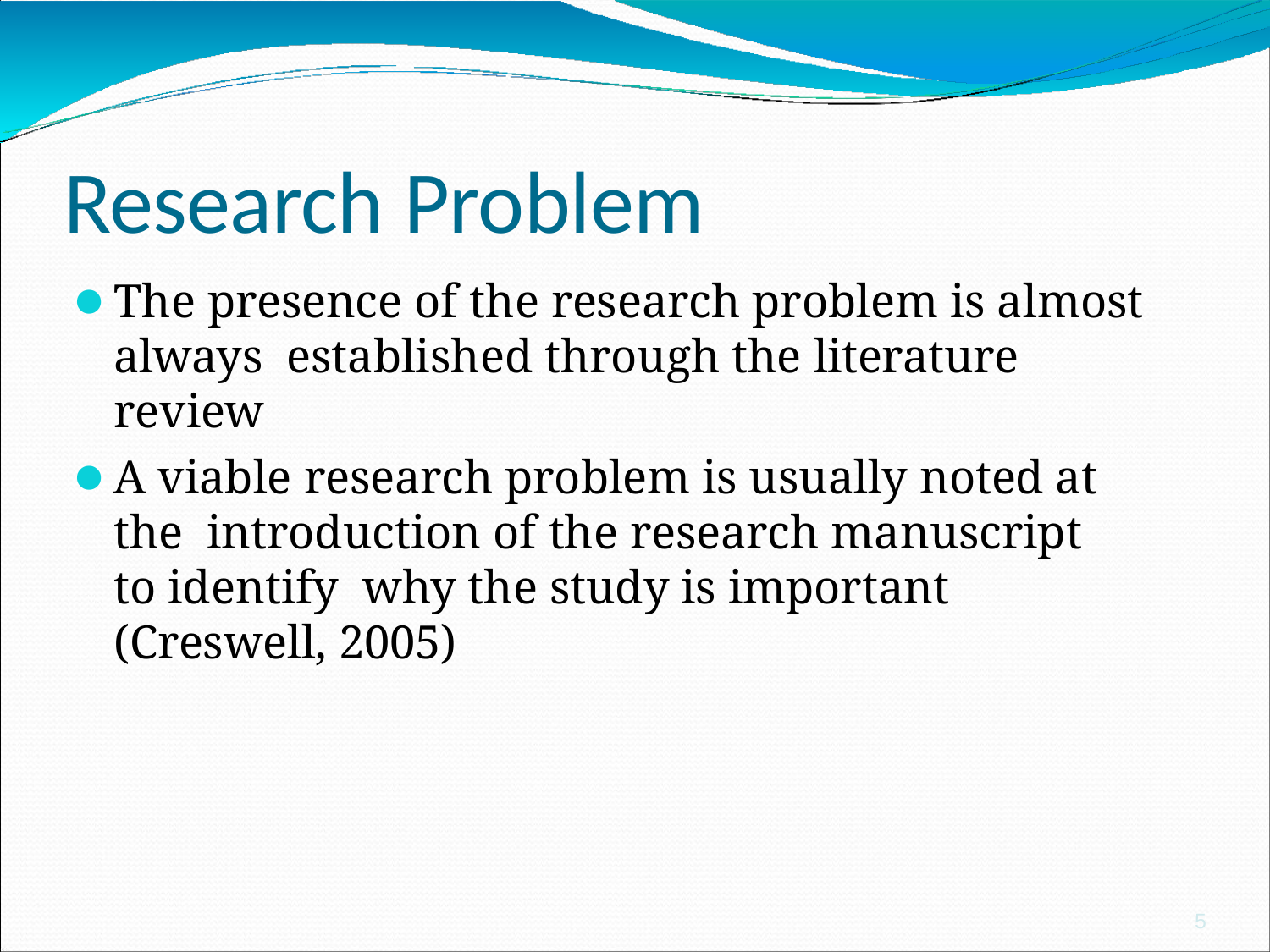

# Research Problem
The presence of the research problem is almost always  established through the literature review
A viable research problem is usually noted at the  introduction of the research manuscript to identify  why the study is important (Creswell, 2005)
5